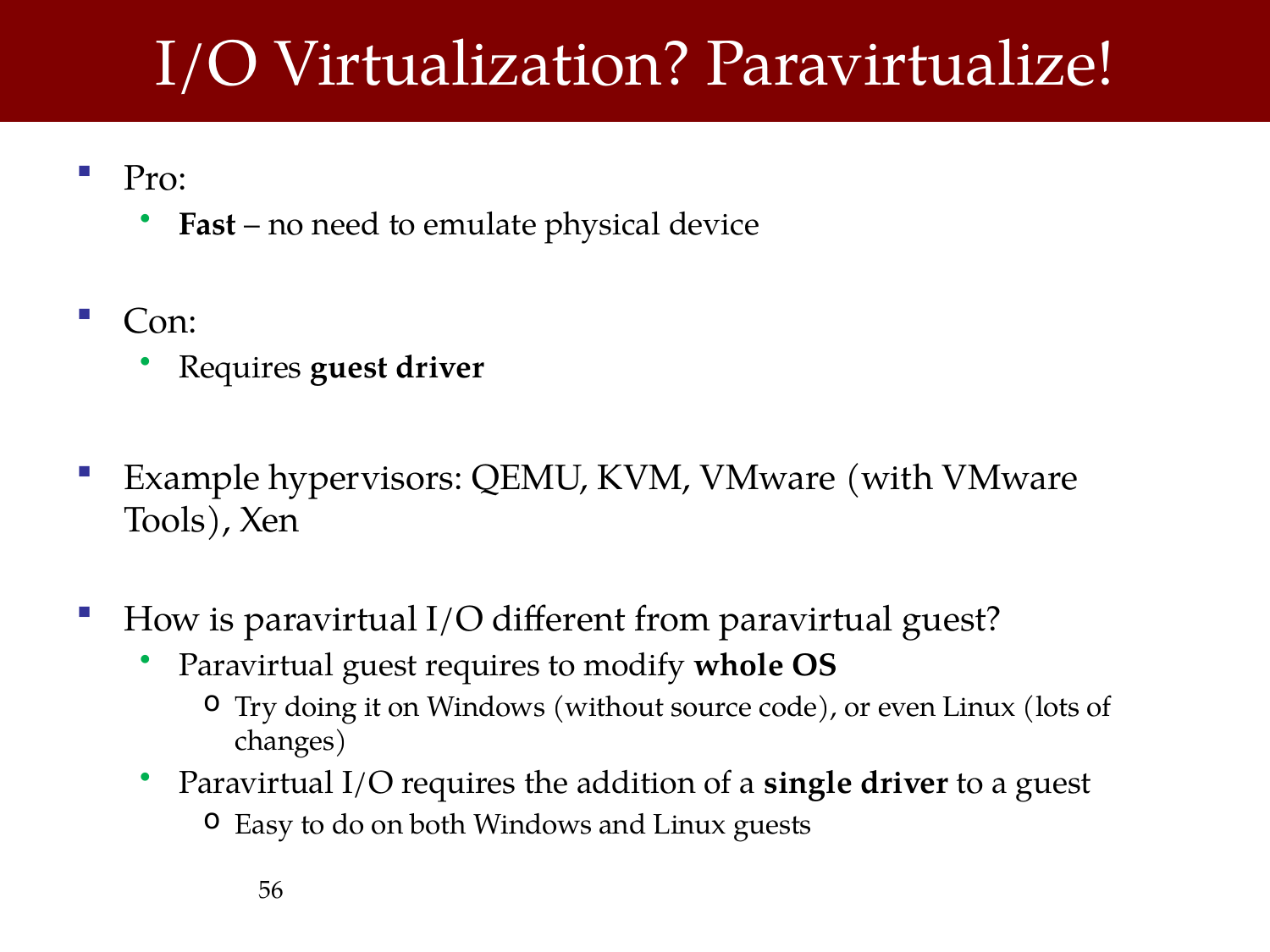

# I/O Virtualization? Paravirtualize!
Pro:
Fast – no need to emulate physical device

Con:
Requires guest driver

Example hypervisors: QEMU, KVM, VMware (with VMware Tools), Xen

How is paravirtual I/O different from paravirtual guest?
Paravirtual guest requires to modify whole OS
Try doing it on Windows (without source code), or even Linux (lots of changes)
Paravirtual I/O requires the addition of a single driver to a guest
Easy to do on both Windows and Linux guests
56